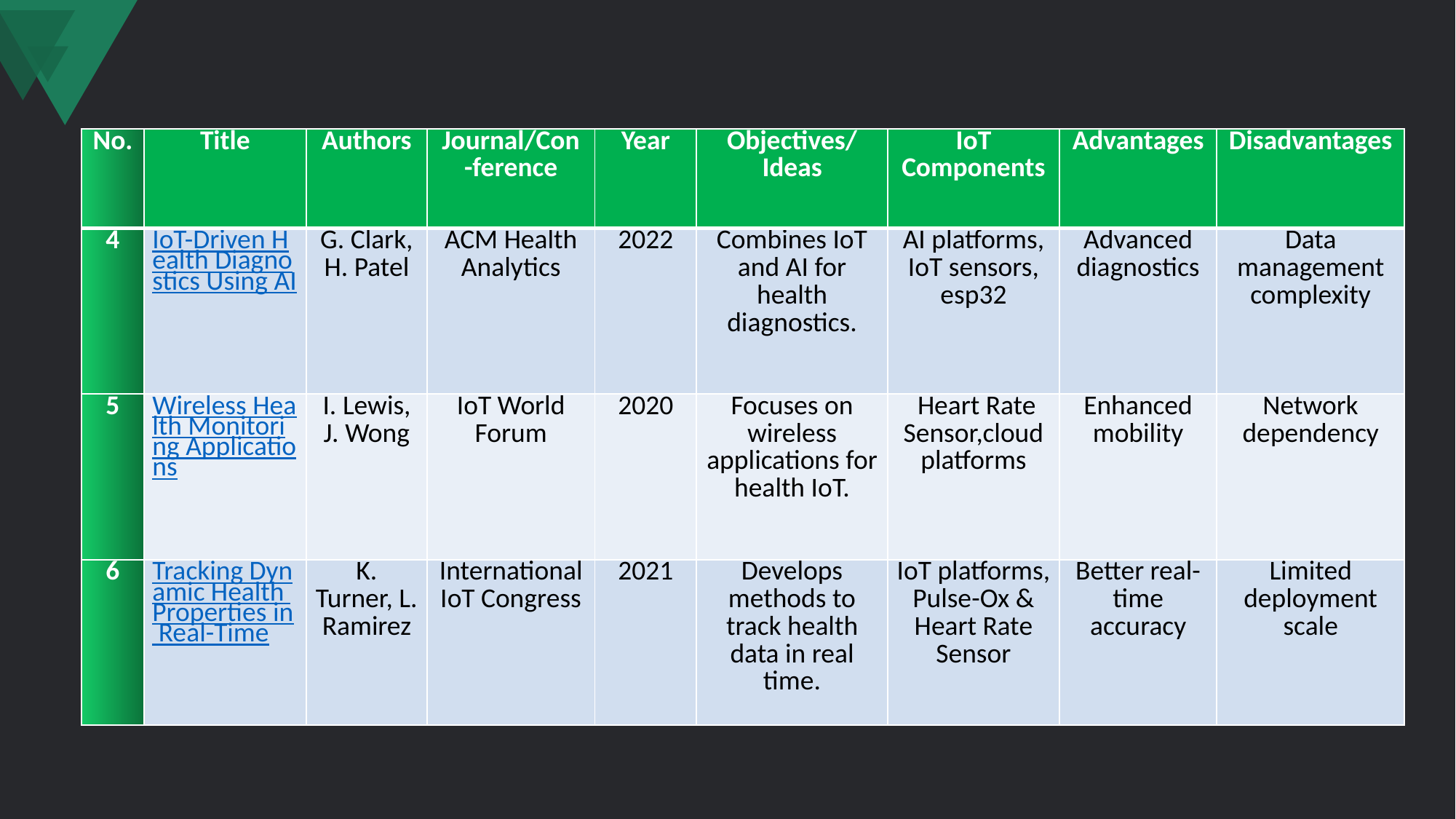

| No. | Title | Authors | Journal/Con -ference | Year | Objectives/Ideas | IoT Components | Advantages | Disadvantages |
| --- | --- | --- | --- | --- | --- | --- | --- | --- |
| 4 | IoT-Driven Health Diagnostics Using AI | G. Clark, H. Patel | ACM Health Analytics | 2022 | Combines IoT and AI for health diagnostics. | AI platforms, IoT sensors, esp32 | Advanced diagnostics | Data management complexity |
| 5 | Wireless Health Monitoring Applications | I. Lewis, J. Wong | IoT World Forum | 2020 | Focuses on wireless applications for health IoT. | Heart Rate Sensor,cloud platforms | Enhanced mobility | Network dependency |
| 6 | Tracking Dynamic Health Properties in Real-Time | K. Turner, L. Ramirez | International IoT Congress | 2021 | Develops methods to track health data in real time. | IoT platforms, Pulse-Ox & Heart Rate Sensor | Better real-time accuracy | Limited deployment scale |